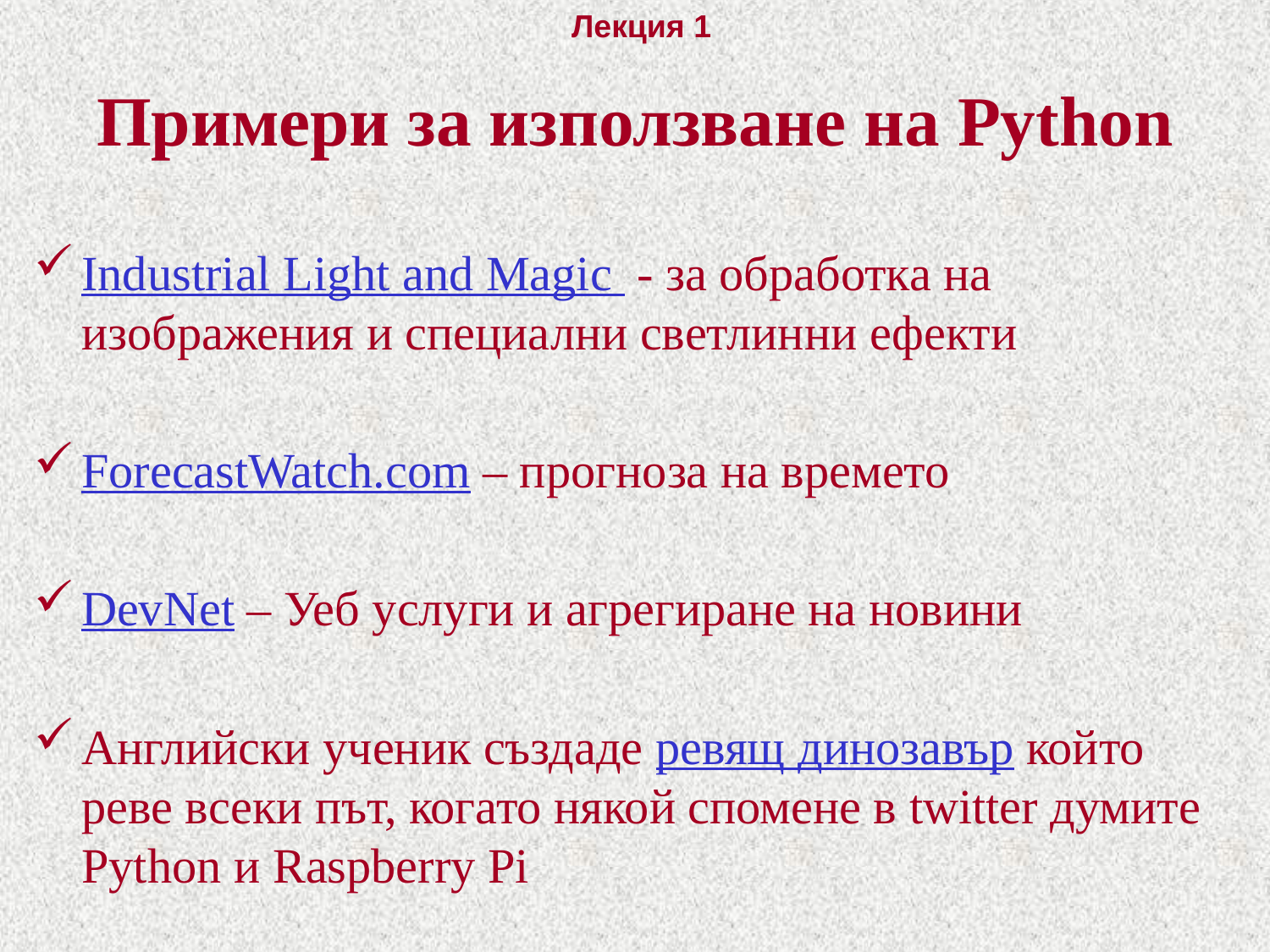

# Примери за използване на Python
Industrial Light and Magic  - за обработка на изображения и специални светлинни ефекти

ForecastWatch.com – прогноза на времето

DevNet – Уеб услуги и агрегиране на новини

Английски ученик създаде ревящ динозавър който реве всеки път, когато някой спомене в twitter думите Python и Raspberry Pi